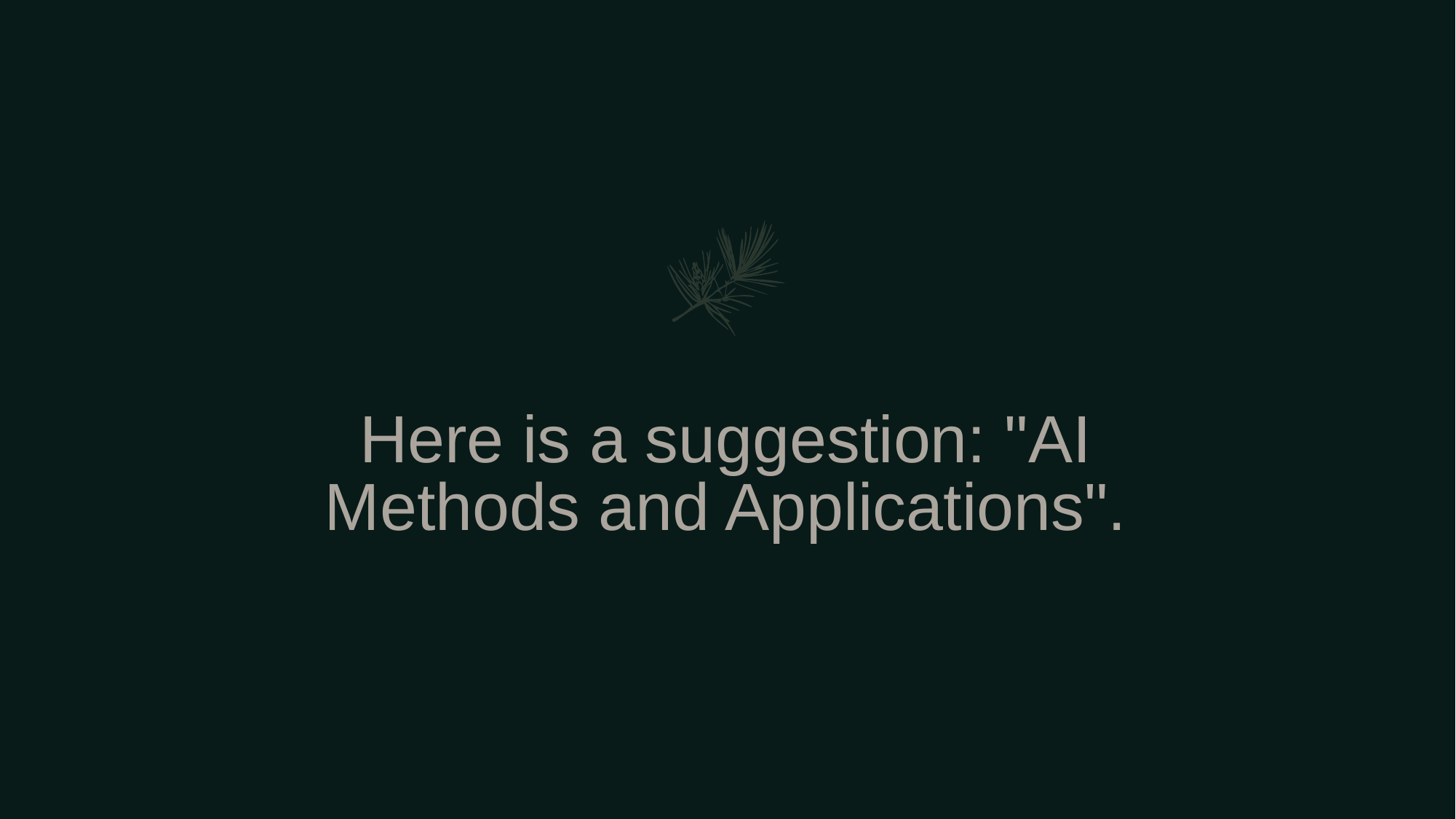

# Here is a suggestion: "AI Methods and Applications".